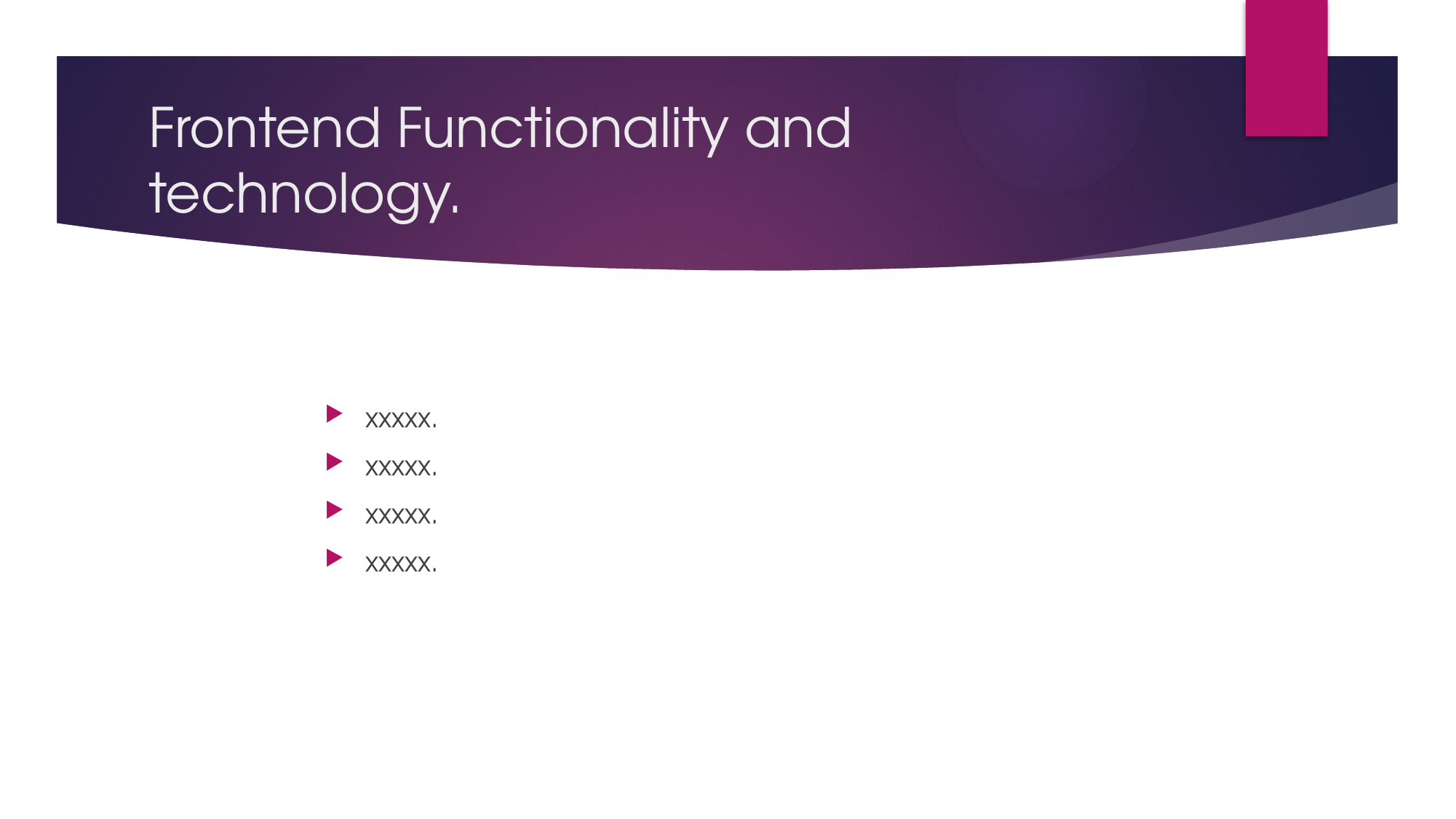

# Frontend Functionality and technology.
xxxxx.
xxxxx.
xxxxx.
xxxxx.